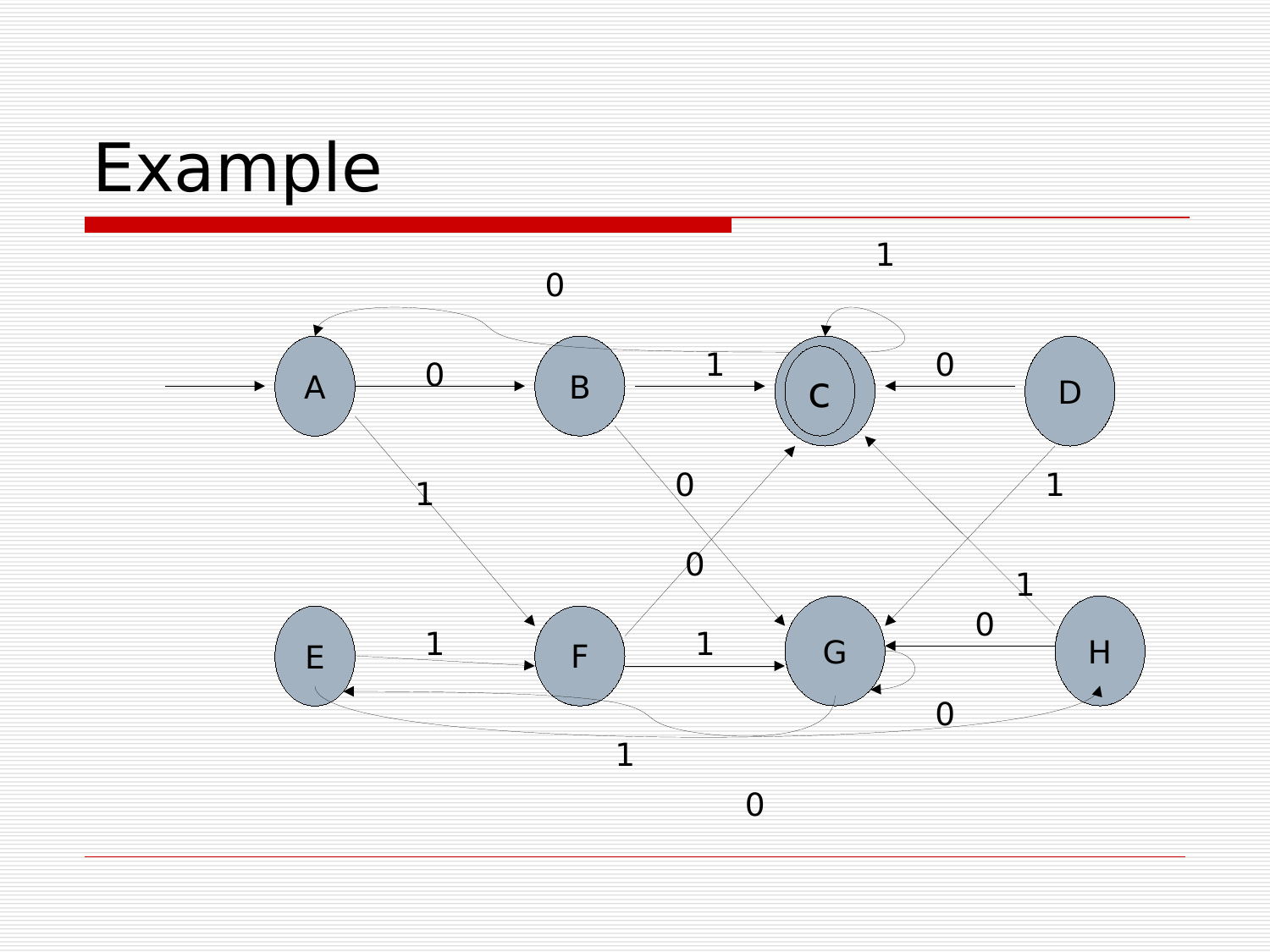

# Example
1
0
A
B
C
D
1
0
c
0
0
1
1
0
1
G
H
0
E
F
1
1
0
1
0